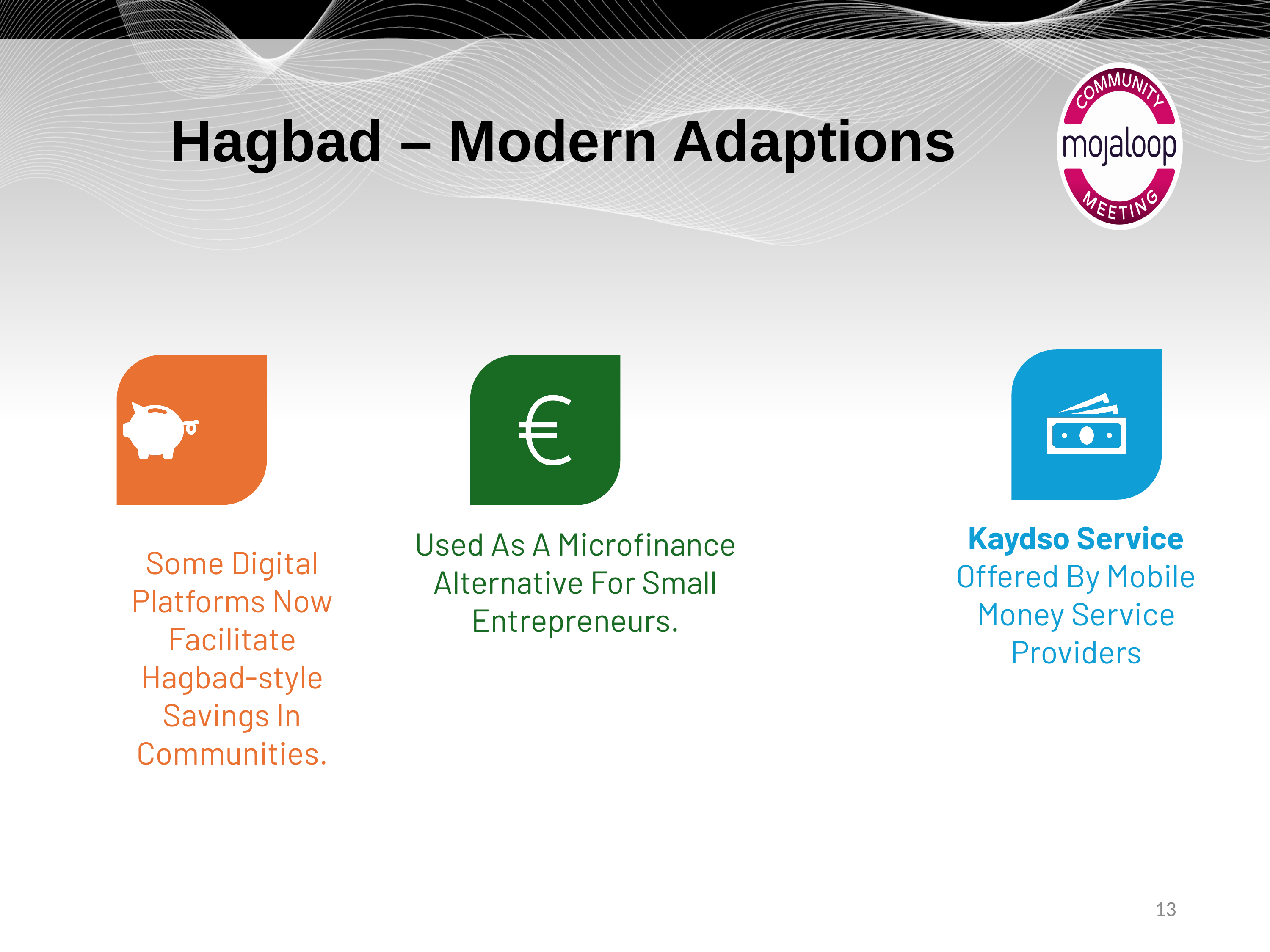

# Hagbad – Modern Adaptions
Some Digital Platforms Now Facilitate Hagbad-style Savings In Communities.
Used As A Microfinance Alternative For Small Entrepreneurs.
Kaydso Service Offered By Mobile Money Service Providers
13